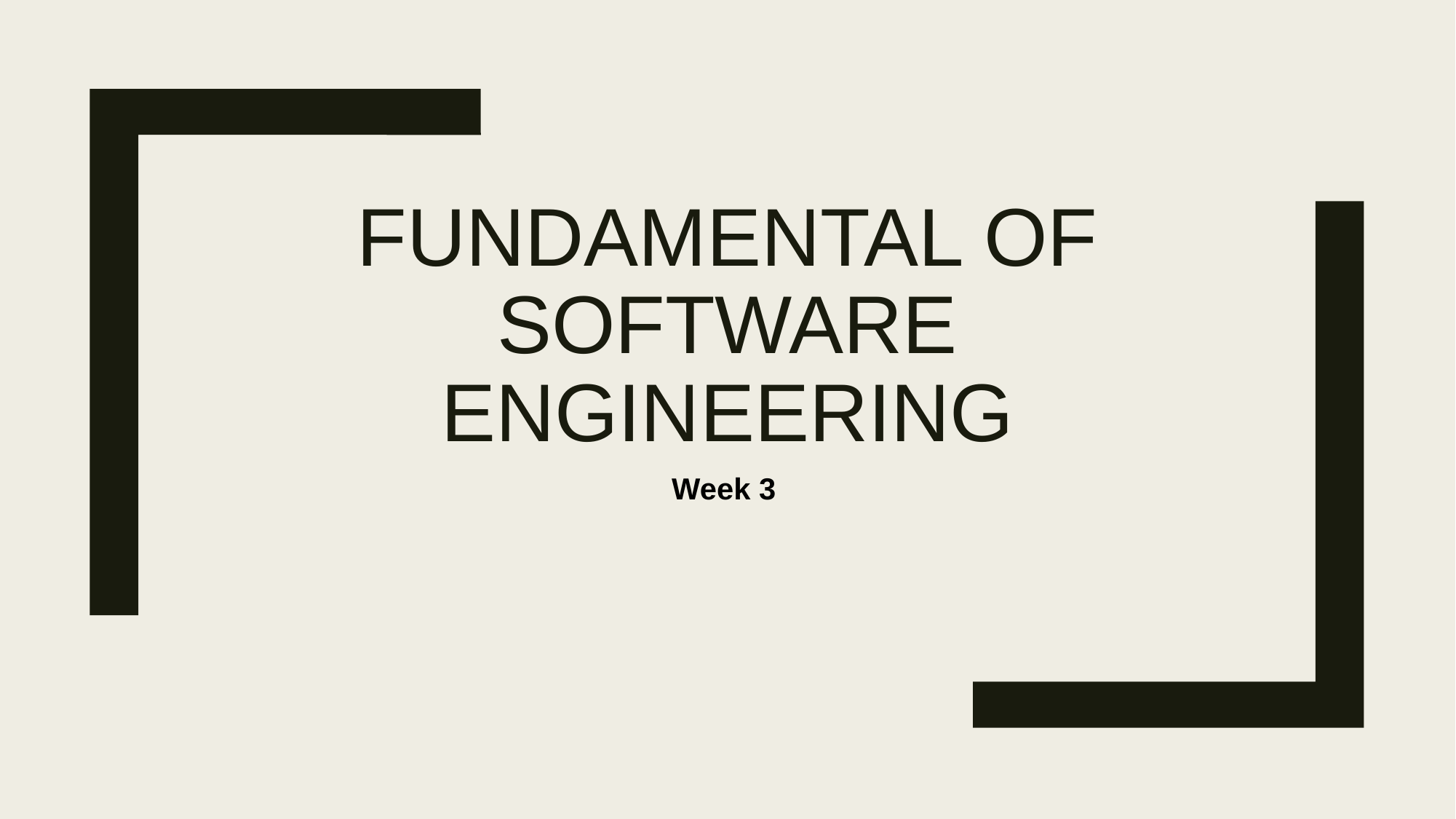

# Fundamental of Software Engineering
Week 3